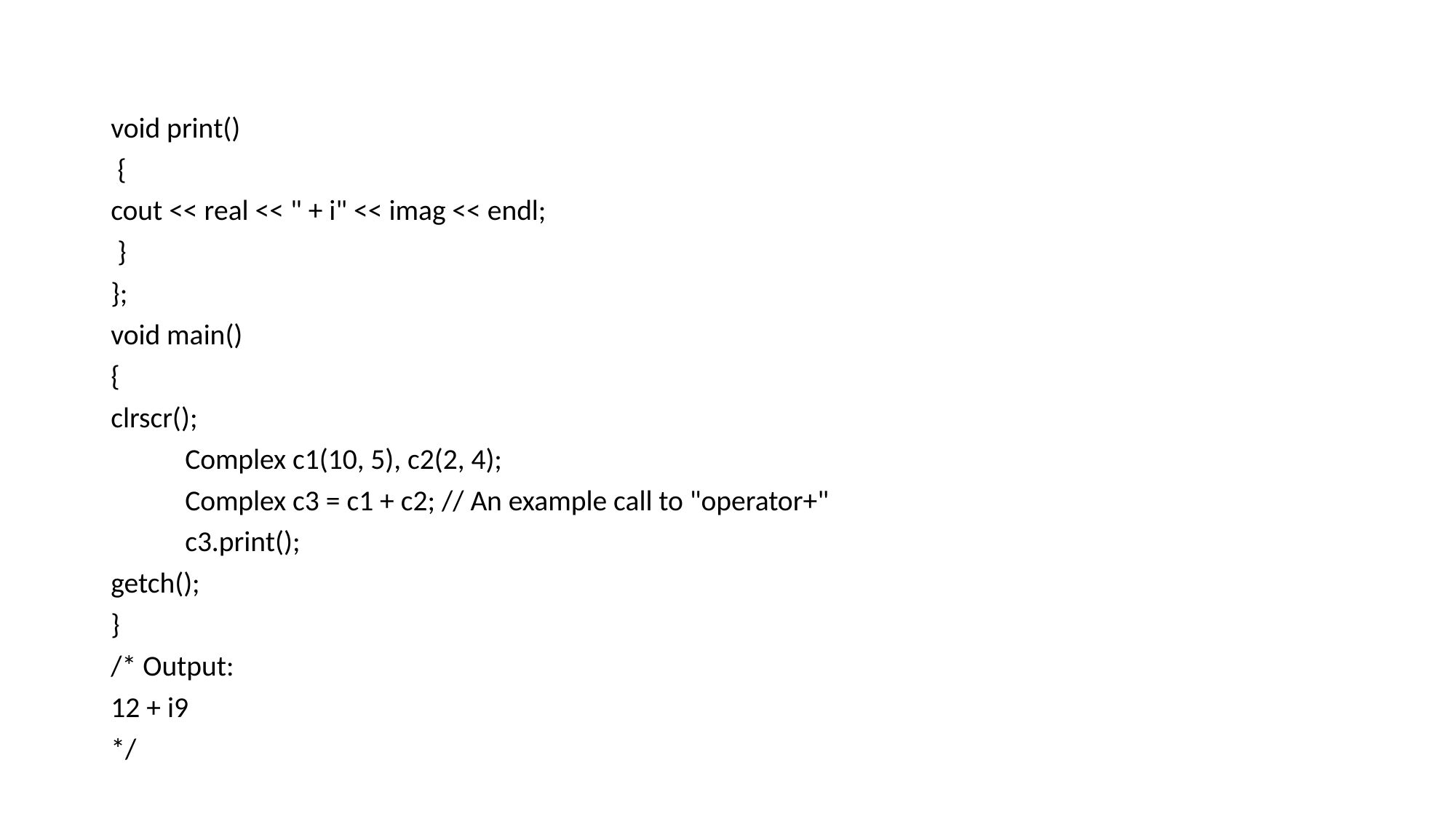

#
void print()
 {
cout << real << " + i" << imag << endl;
 }
};
void main()
{
clrscr();
	Complex c1(10, 5), c2(2, 4);
	Complex c3 = c1 + c2; // An example call to "operator+"
	c3.print();
getch();
}
/* Output:
12 + i9
*/